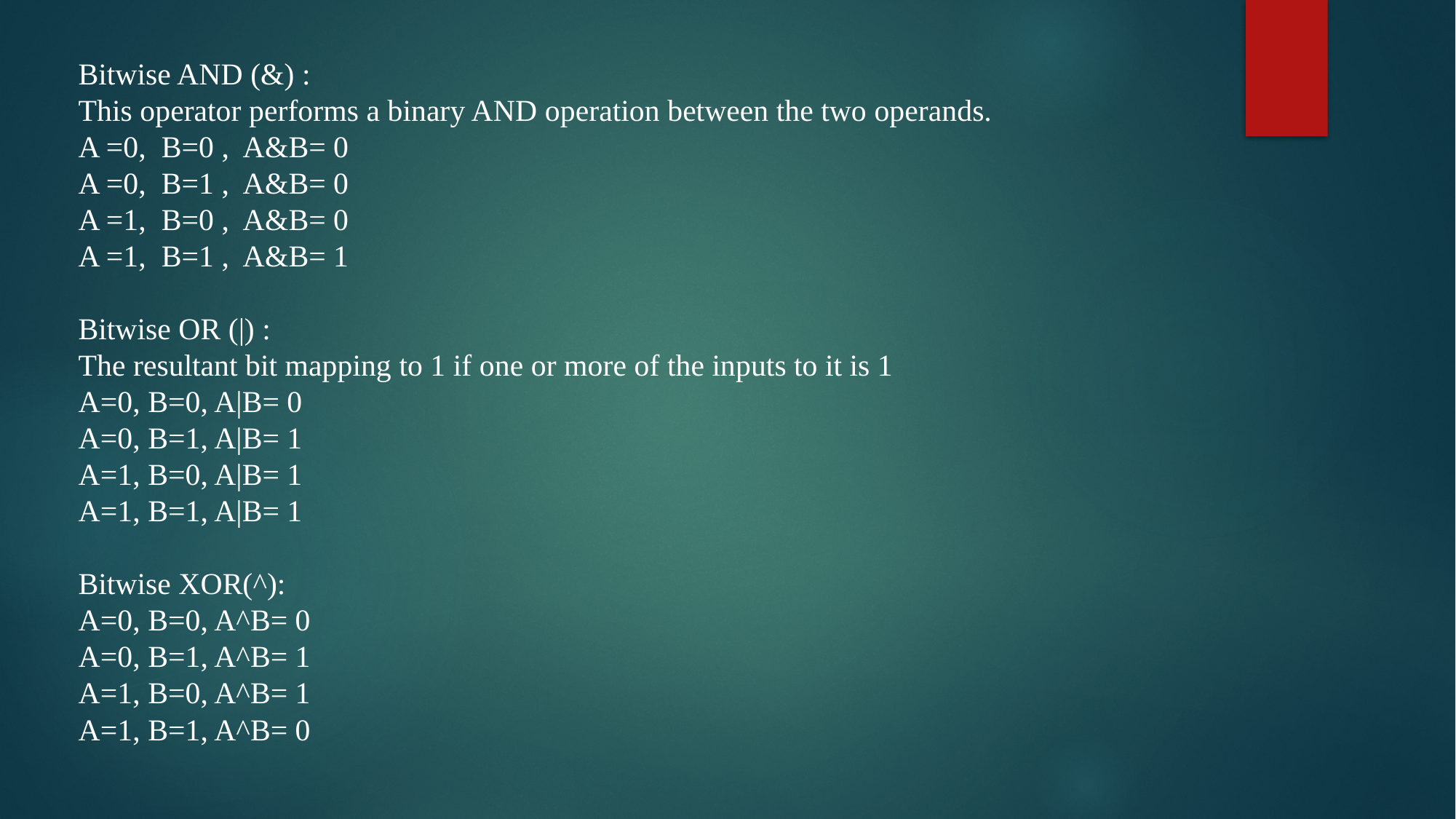

Bitwise AND (&) :
This operator performs a binary AND operation between the two operands.
A =0,  B=0 ,  A&B= 0
A =0,  B=1 ,  A&B= 0
A =1,  B=0 ,  A&B= 0
A =1,  B=1 ,  A&B= 1

Bitwise OR (|) :
The resultant bit mapping to 1 if one or more of the inputs to it is 1
A=0, B=0, A|B= 0
A=0, B=1, A|B= 1
A=1, B=0, A|B= 1
A=1, B=1, A|B= 1

Bitwise XOR(^):
A=0, B=0, A^B= 0
A=0, B=1, A^B= 1
A=1, B=0, A^B= 1
A=1, B=1, A^B= 0